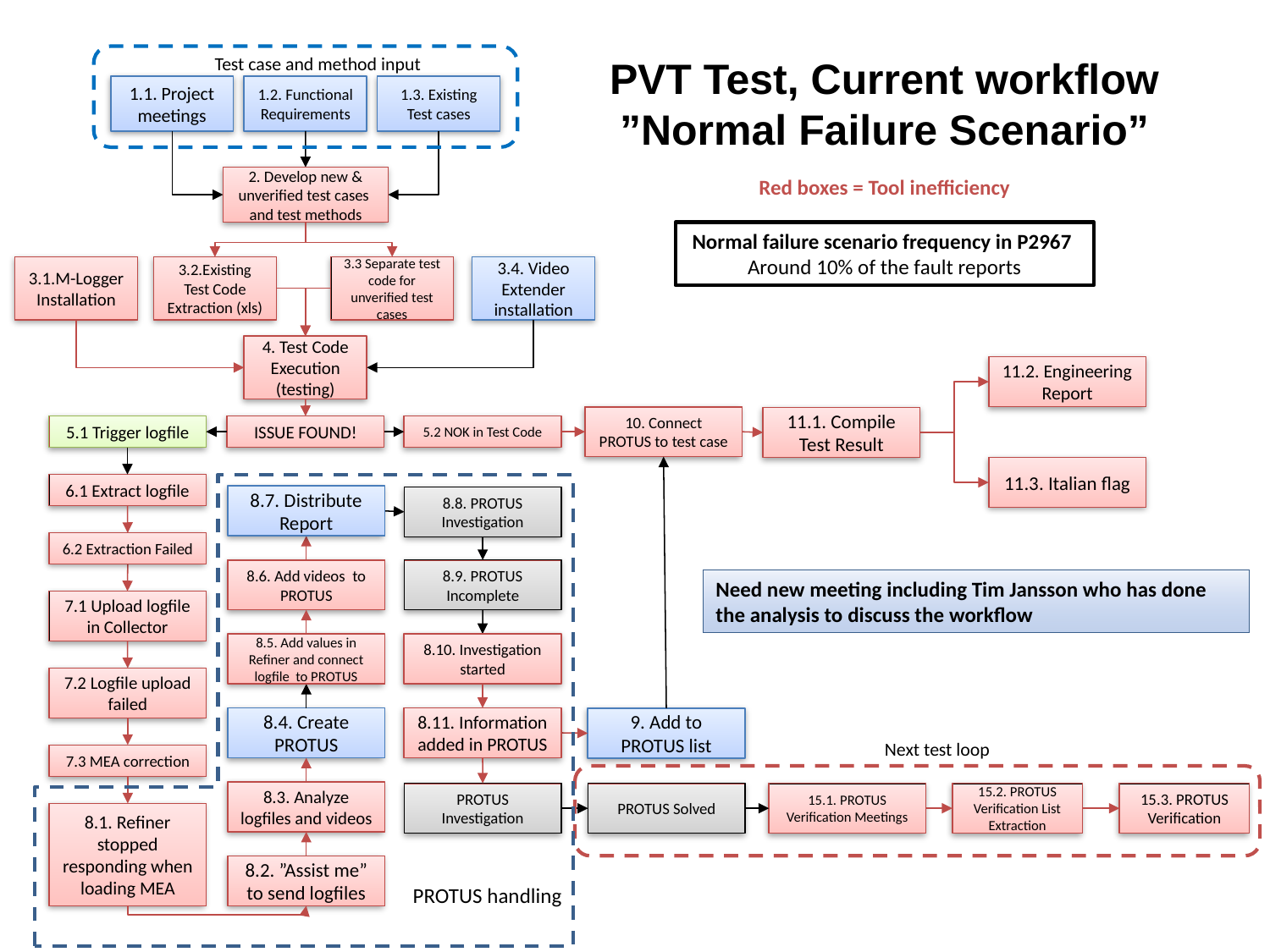

PVT Test, Current workflow
”Normal Failure Scenario”
Test case and method input
1.1. Project meetings
1.2. Functional Requirements
1.3. Existing Test cases
2. Develop new & unverified test cases  and test methods
Red boxes = Tool inefficiency
Normal failure scenario frequency in P2967
Around 10% of the fault reports
3.1.M-Logger Installation
3.3 Separate test code for unverified test cases
3.2.Existing Test Code Extraction (xls)
3.4. Video Extender installation
4. Test Code Execution (testing)
11.2. Engineering Report
10. Connect PROTUS to test case
11.1. Compile Test Result
5.1 Trigger logfile
ISSUE FOUND!
5.2 NOK in Test Code

11.3. Italian flag
6.1 Extract logfile
8.7. Distribute Report
8.8. PROTUS Investigation
6.2 Extraction Failed
8.6. Add videos  to PROTUS
8.9. PROTUS Incomplete
Need new meeting including Tim Jansson who has done the analysis to discuss the workflow
7.1 Upload logfile in Collector
8.5. Add values in Refiner and connect logfile  to PROTUS
8.10. Investigation started
7.2 Logfile upload failed
8.4. Create PROTUS
8.11. Information added in PROTUS
9. Add to PROTUS list
Next test loop
7.3 MEA correction

8.3. Analyze logfiles and videos
PROTUS Investigation
PROTUS Solved
15.1. PROTUS Verification Meetings
15.2. PROTUS Verification List Extraction
15.3. PROTUS Verification
8.1. Refiner stopped responding when loading MEA
8.2. ”Assist me” to send logfiles
PROTUS handling